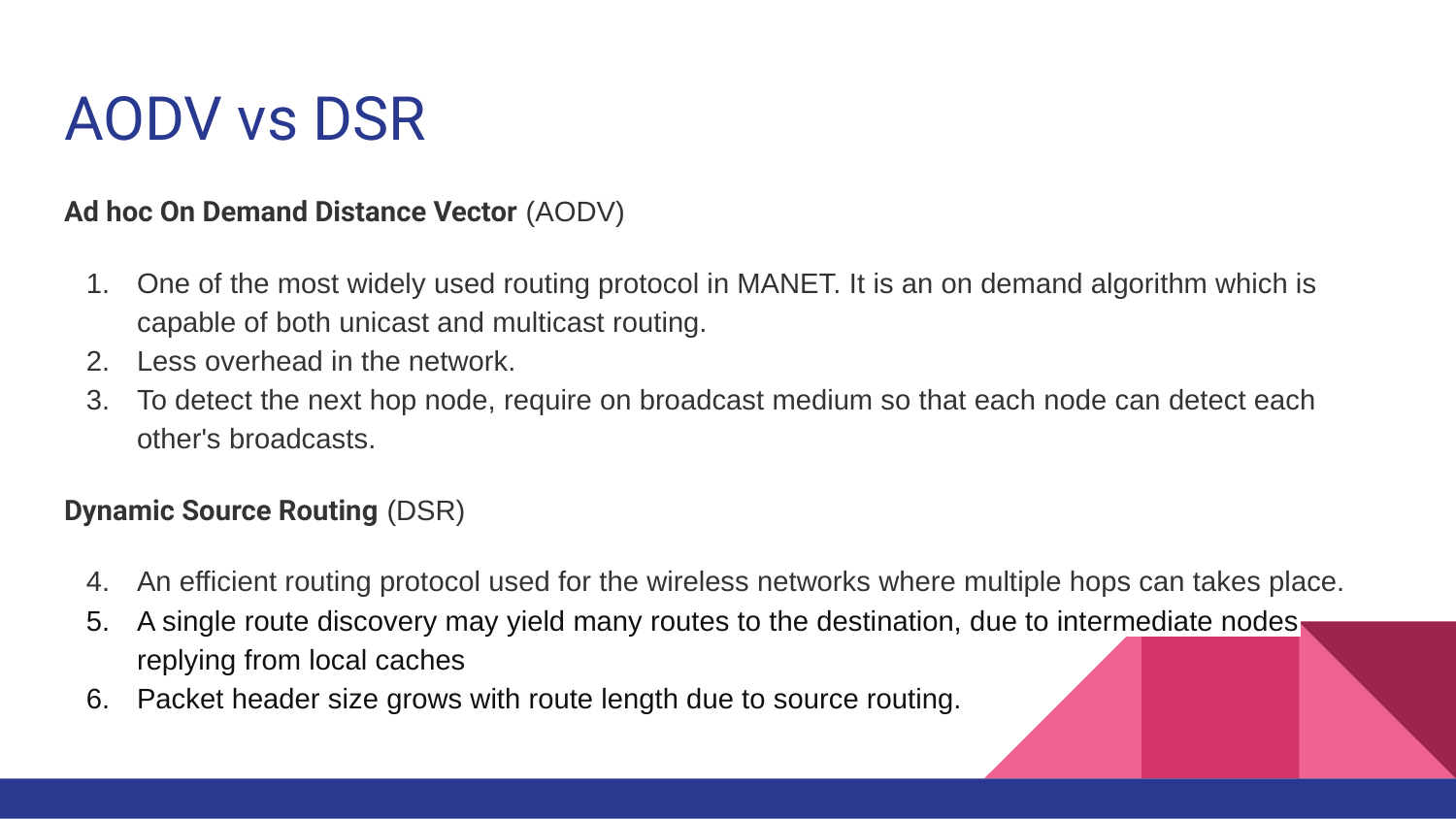

# AODV vs DSR
Ad hoc On Demand Distance Vector (AODV)
One of the most widely used routing protocol in MANET. It is an on demand algorithm which is capable of both unicast and multicast routing.
Less overhead in the network.
To detect the next hop node, require on broadcast medium so that each node can detect each other's broadcasts.
Dynamic Source Routing (DSR)
An efficient routing protocol used for the wireless networks where multiple hops can takes place.
A single route discovery may yield many routes to the destination, due to intermediate nodes replying from local caches
Packet header size grows with route length due to source routing.